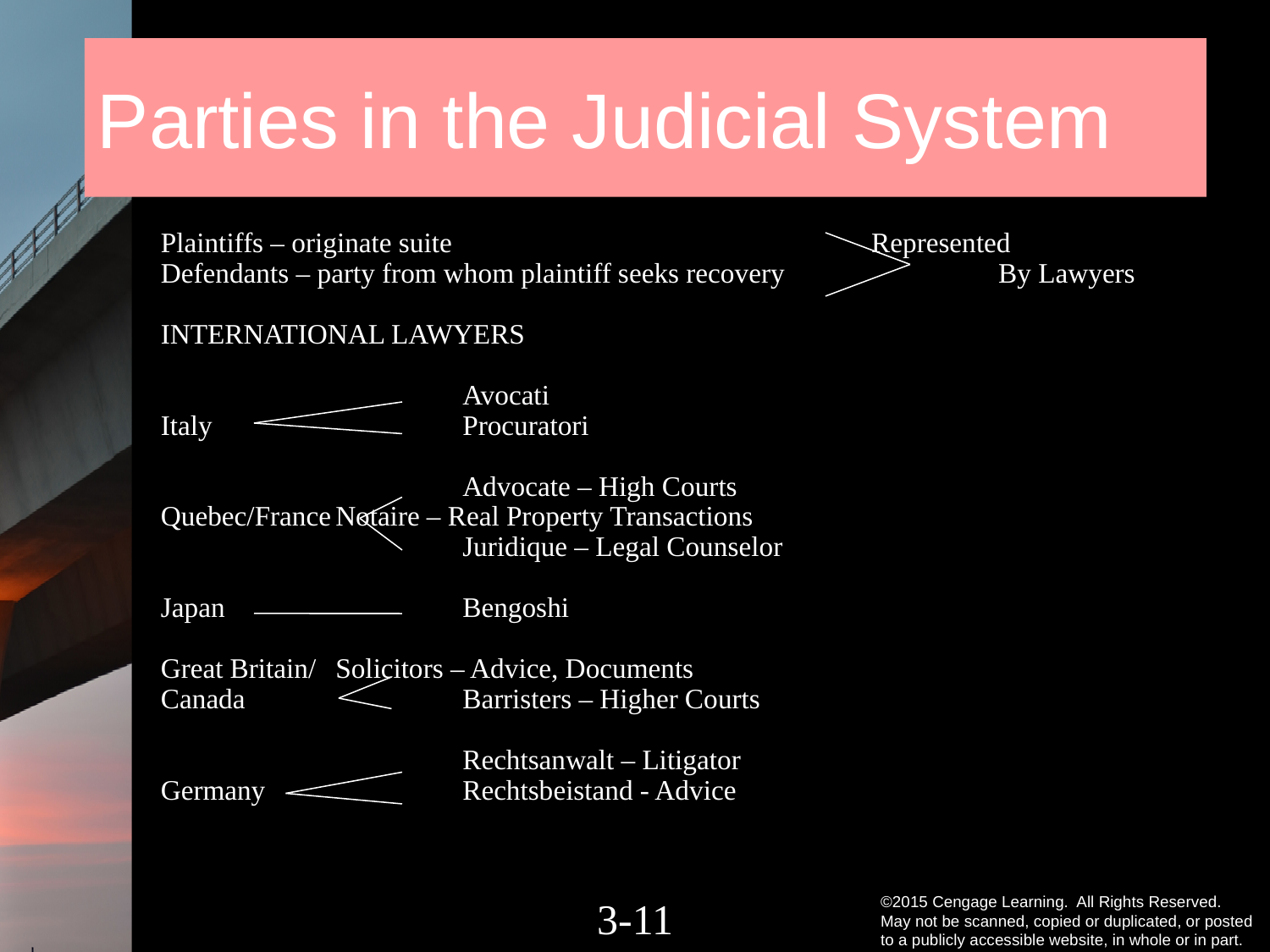

# Parties in the Judicial System
Plaintiffs – originate suite				    Represented
Defendants – party from whom plaintiff seeks recovery	         	    By Lawyers

INTERNATIONAL LAWYERS

			Avocati
Italy		Procuratori

			Advocate – High Courts
Quebec/France	Notaire – Real Property Transactions
			Juridique – Legal Counselor

Japan		Bengoshi

Great Britain/	Solicitors – Advice, Documents
Canada		Barristers – Higher Courts

			Rechtsanwalt – Litigator
Germany 		Rechtsbeistand - Advice

3-11